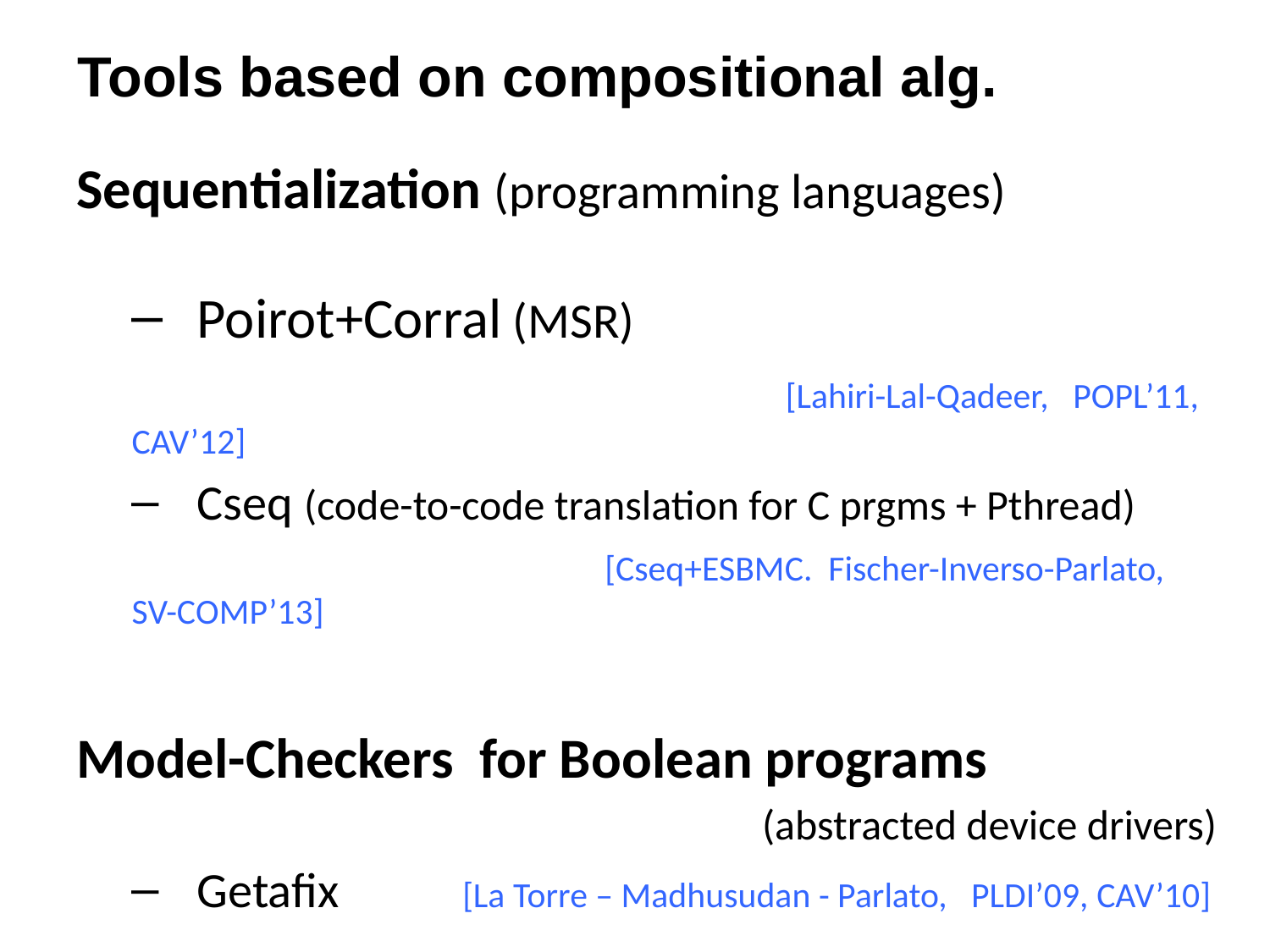

Tools based on compositional alg.
Sequentialization (programming languages)

Poirot+Corral (MSR)
                         		             [Lahiri-Lal-Qadeer,   POPL’11, CAV’12]
Cseq (code-to-code translation for C prgms + Pthread)
		                       [Cseq+ESBMC.  Fischer-Inverso-Parlato,   SV-COMP’13]

Model-Checkers  for Boolean programs
                                                                        (abstracted device drivers)
Getafix           [La Torre – Madhusudan - Parlato,   PLDI’09, CAV’10]